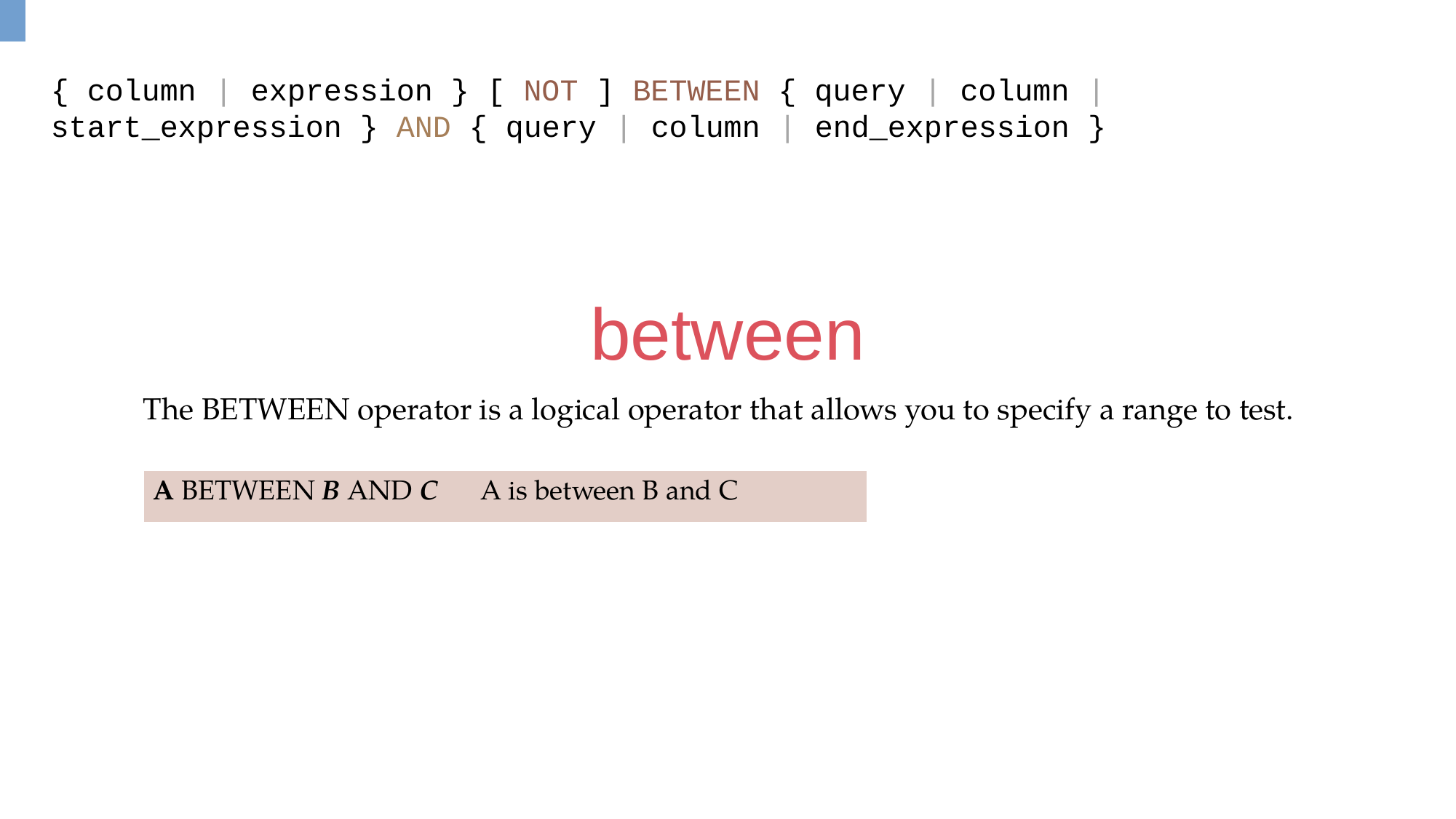

{ column | expression } [ NOT ] BETWEEN { query | column | start_expression } AND { query | column | end_expression }
between
The BETWEEN operator is a logical operator that allows you to specify a range to test.
| A BETWEEN B AND C | A is between B and C |
| --- | --- |